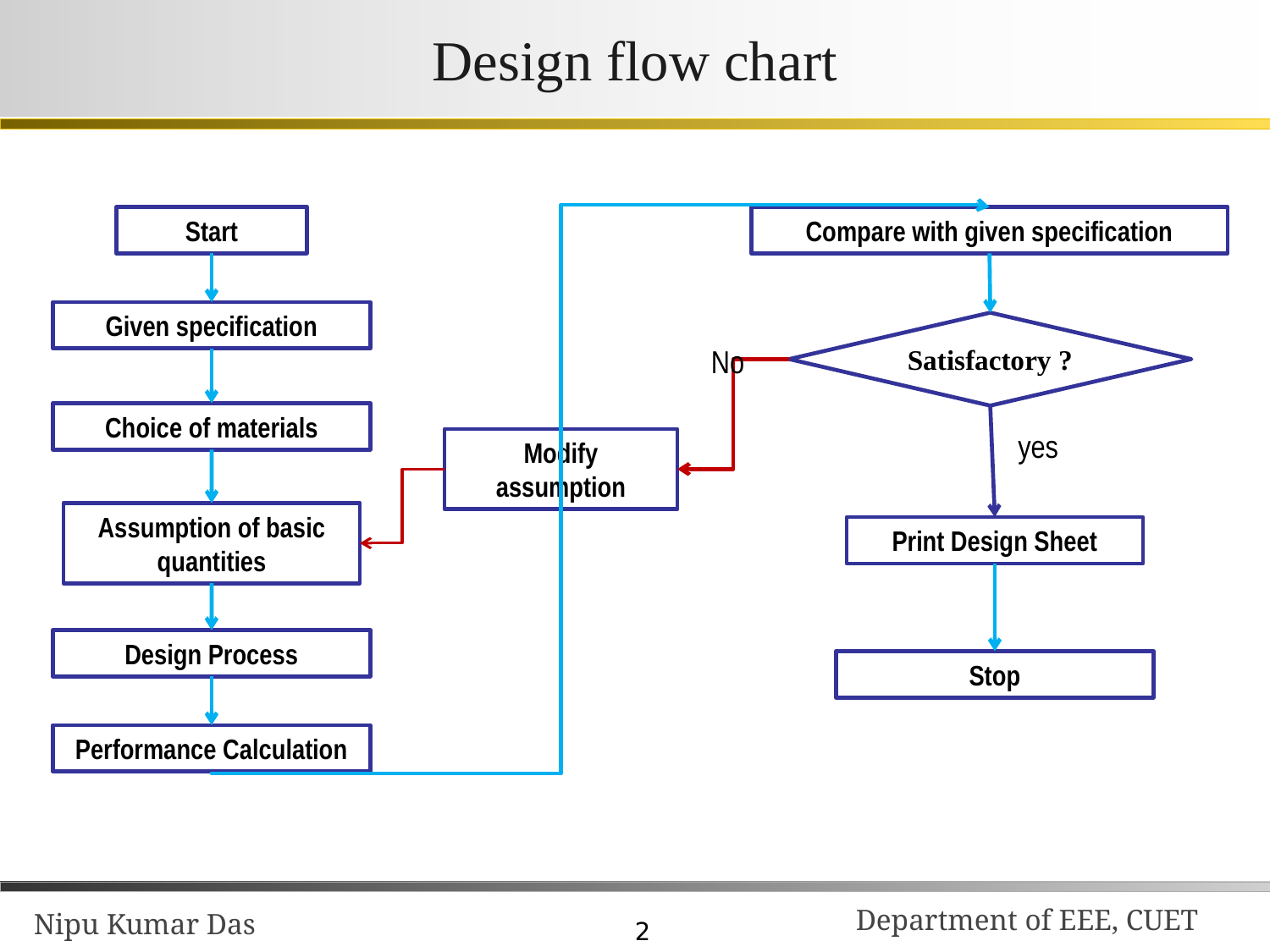

# Design flow chart
Start
Compare with given specification
Given specification
Satisfactory ?
No
Choice of materials
yes
Modify assumption
Assumption of basic quantities
Print Design Sheet
Design Process
Stop
Performance Calculation